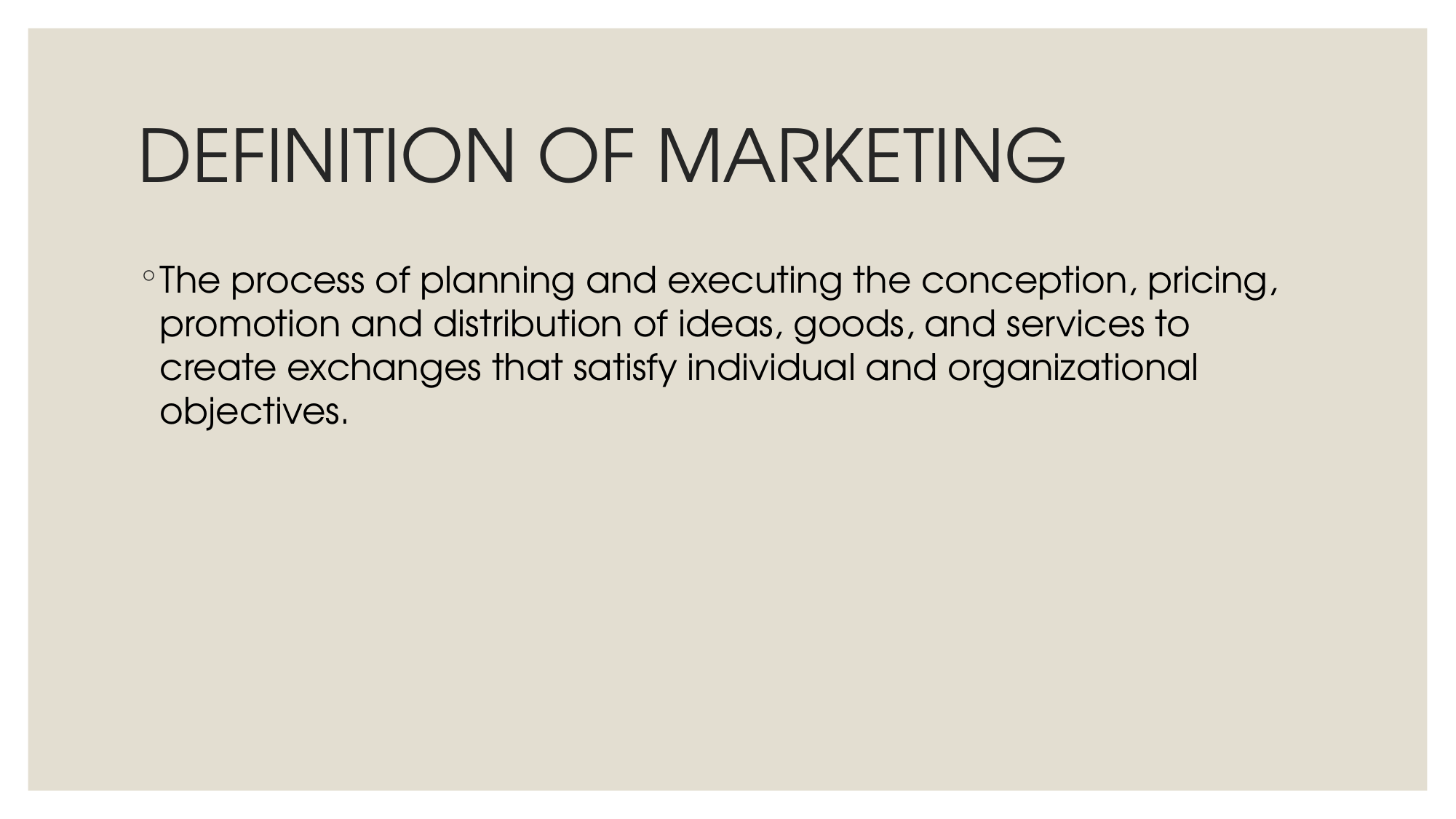

# DEFINITION OF MARKETING
The process of planning and executing the conception, pricing, promotion and distribution of ideas, goods, and services to create exchanges that satisfy individual and organizational objectives.